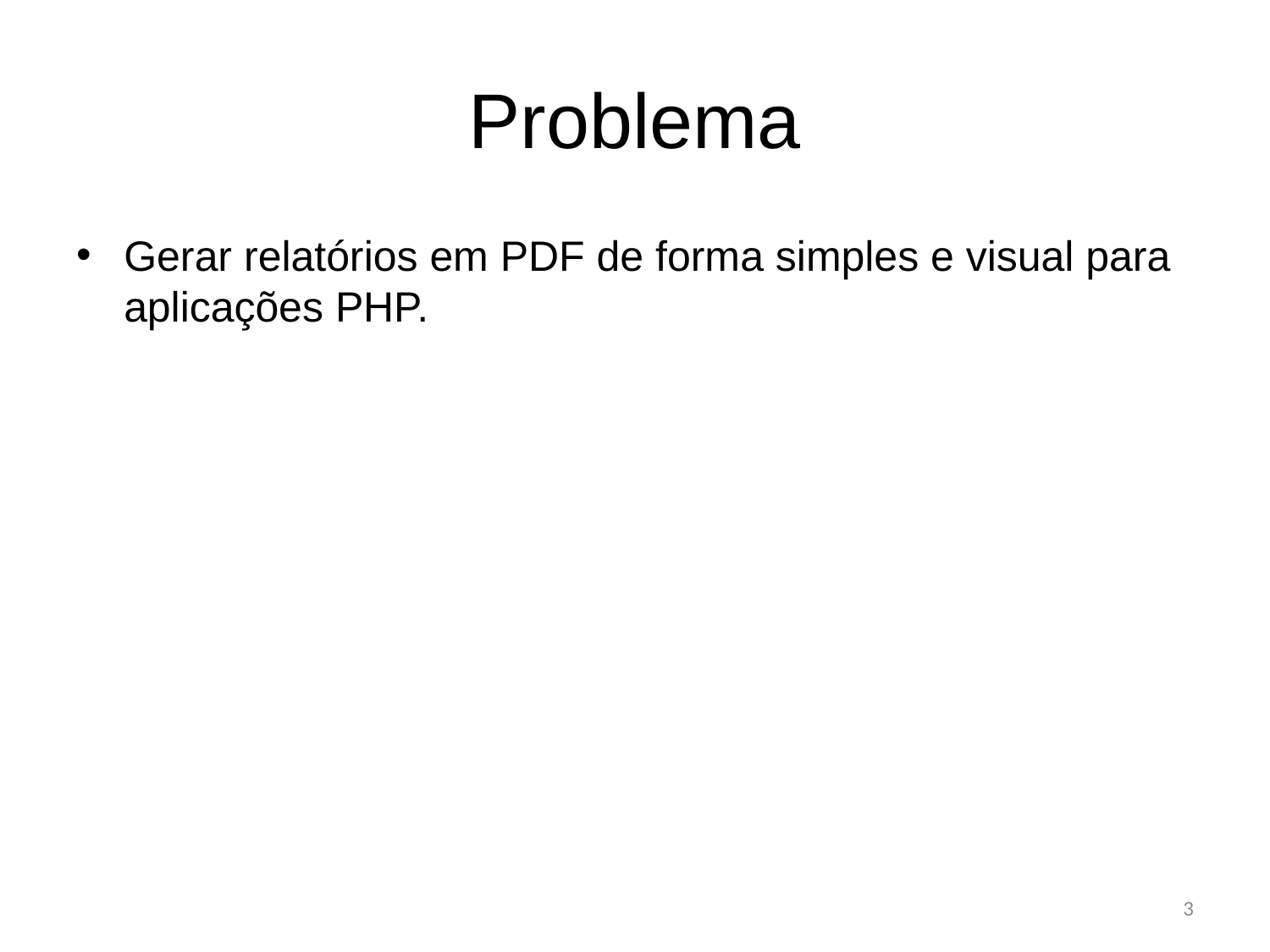

# Problema
Gerar relatórios em PDF de forma simples e visual para aplicações PHP.

3